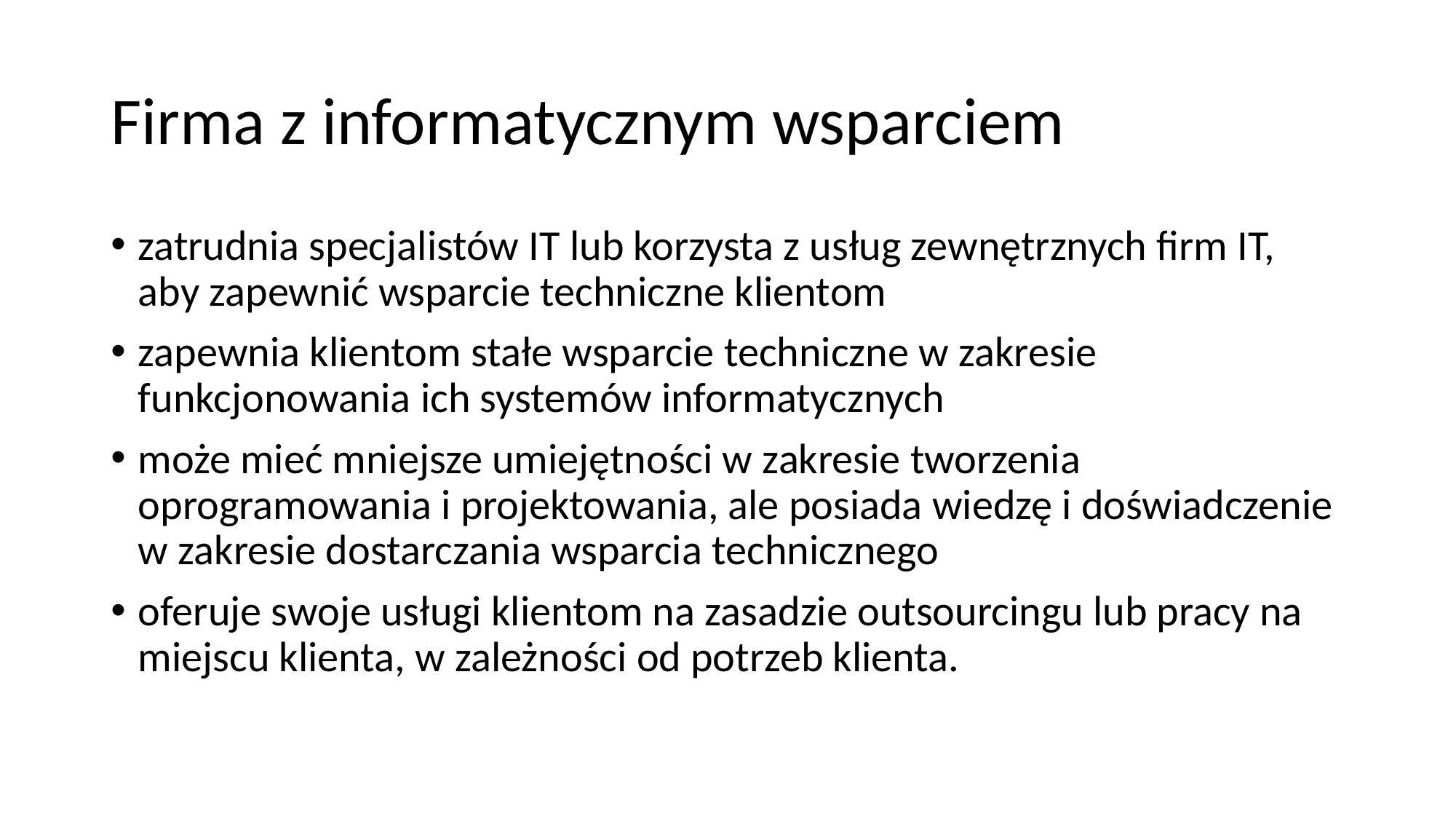

# Firma z informatycznym wsparciem
zatrudnia specjalistów IT lub korzysta z usług zewnętrznych firm IT, aby zapewnić wsparcie techniczne klientom
zapewnia klientom stałe wsparcie techniczne w zakresie funkcjonowania ich systemów informatycznych
może mieć mniejsze umiejętności w zakresie tworzenia oprogramowania i projektowania, ale posiada wiedzę i doświadczenie w zakresie dostarczania wsparcia technicznego
oferuje swoje usługi klientom na zasadzie outsourcingu lub pracy na miejscu klienta, w zależności od potrzeb klienta.